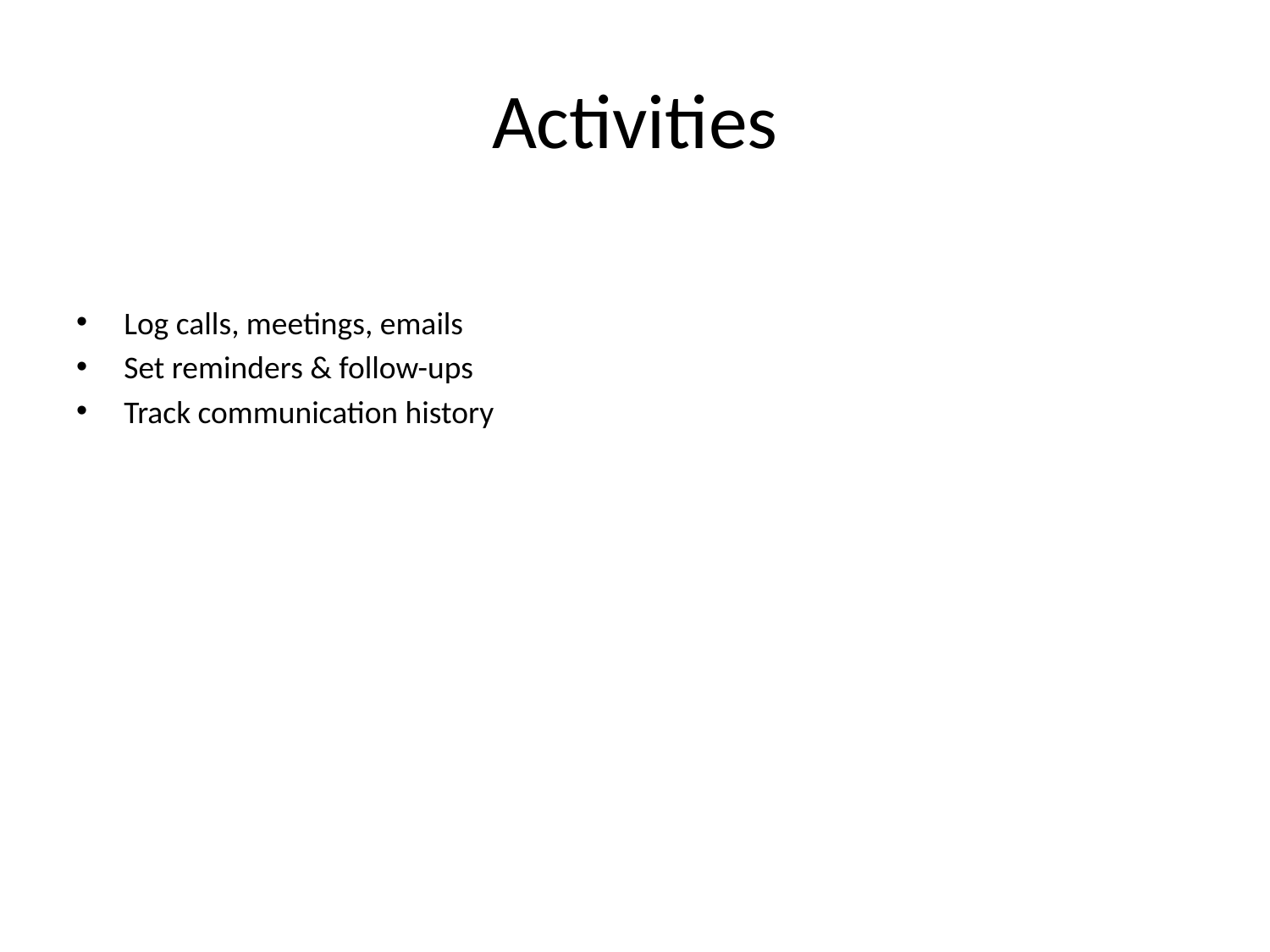

# Activities

Log calls, meetings, emails
Set reminders & follow-ups
Track communication history